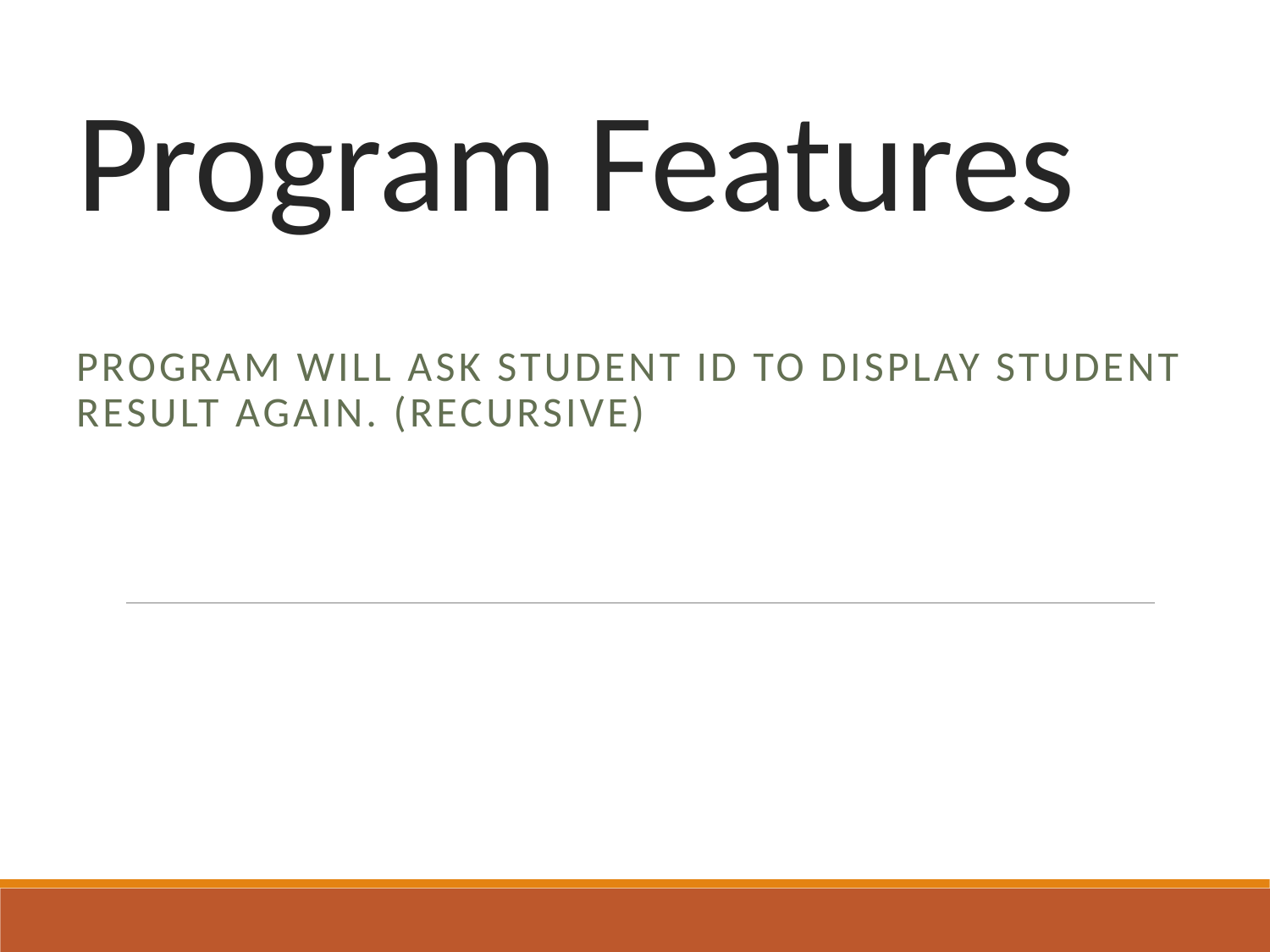

# Program Features
Program will ask student ID to display student result again. (recursive)